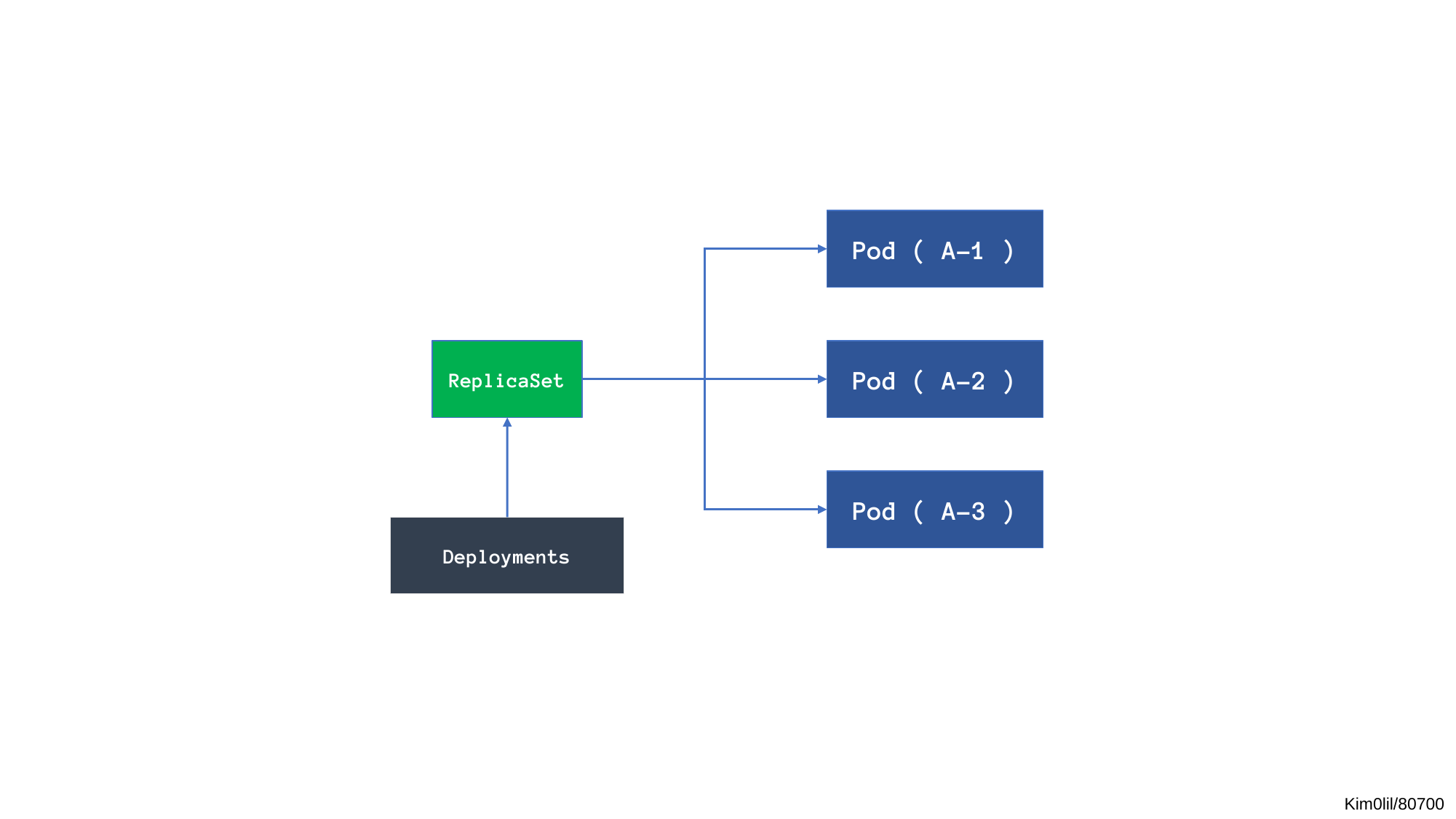

Pod ( A-1 )
Pod ( A-2 )
ReplicaSet
Pod ( A-3 )
Deployments
Kim0lil/80700